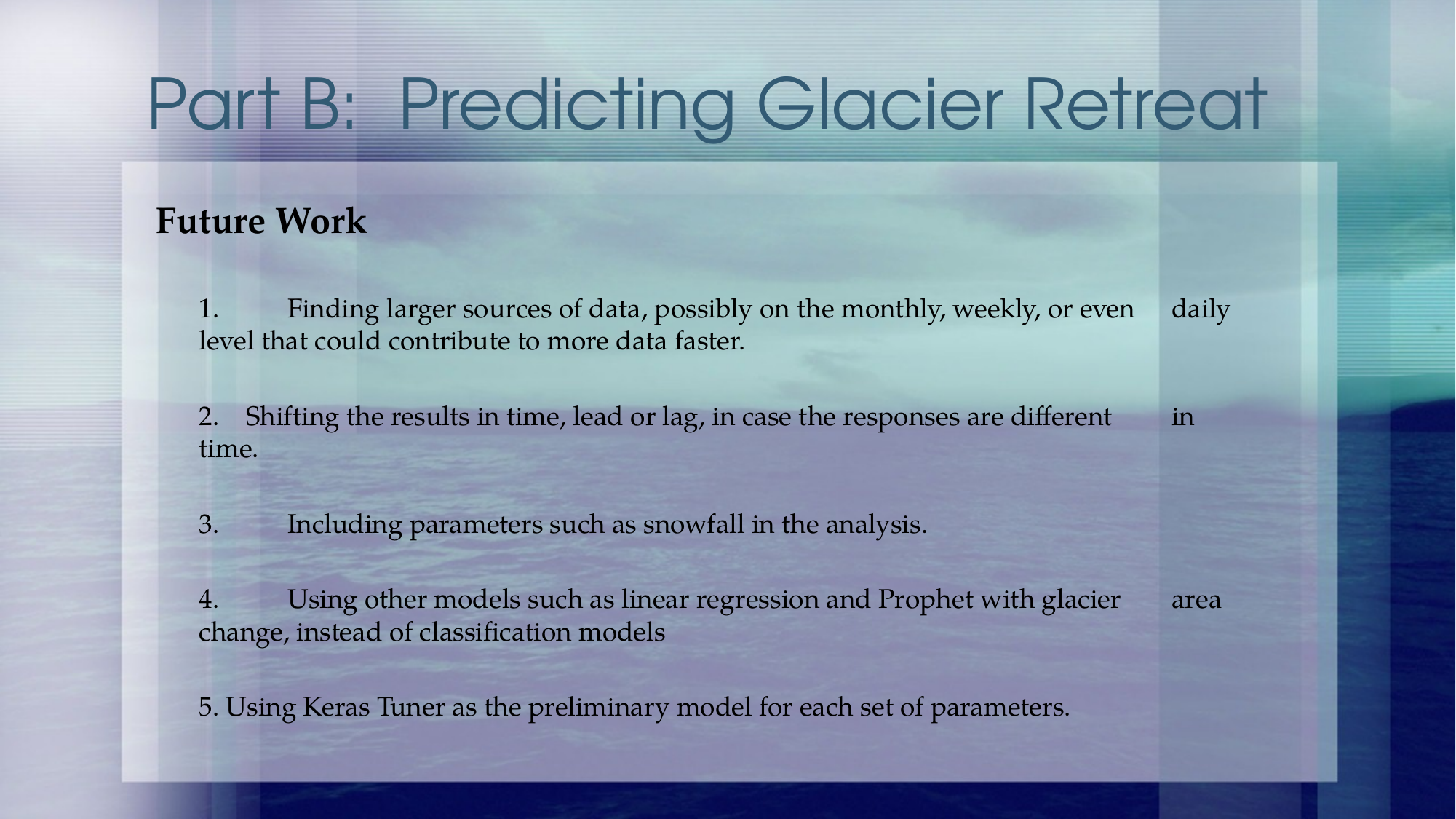

# Part B:  Predicting Glacier Retreat
Future Work

1.	Finding larger sources of data, possibly on the monthly, weekly, or even 	daily level that could contribute to more data faster.

2.    Shifting the results in time, lead or lag, in case the responses are different 	in time.

3. 	Including parameters such as snowfall in the analysis.

4. 	Using other models such as linear regression and Prophet with glacier 	area change, instead of classification models

5. Using Keras Tuner as the preliminary model for each set of parameters.